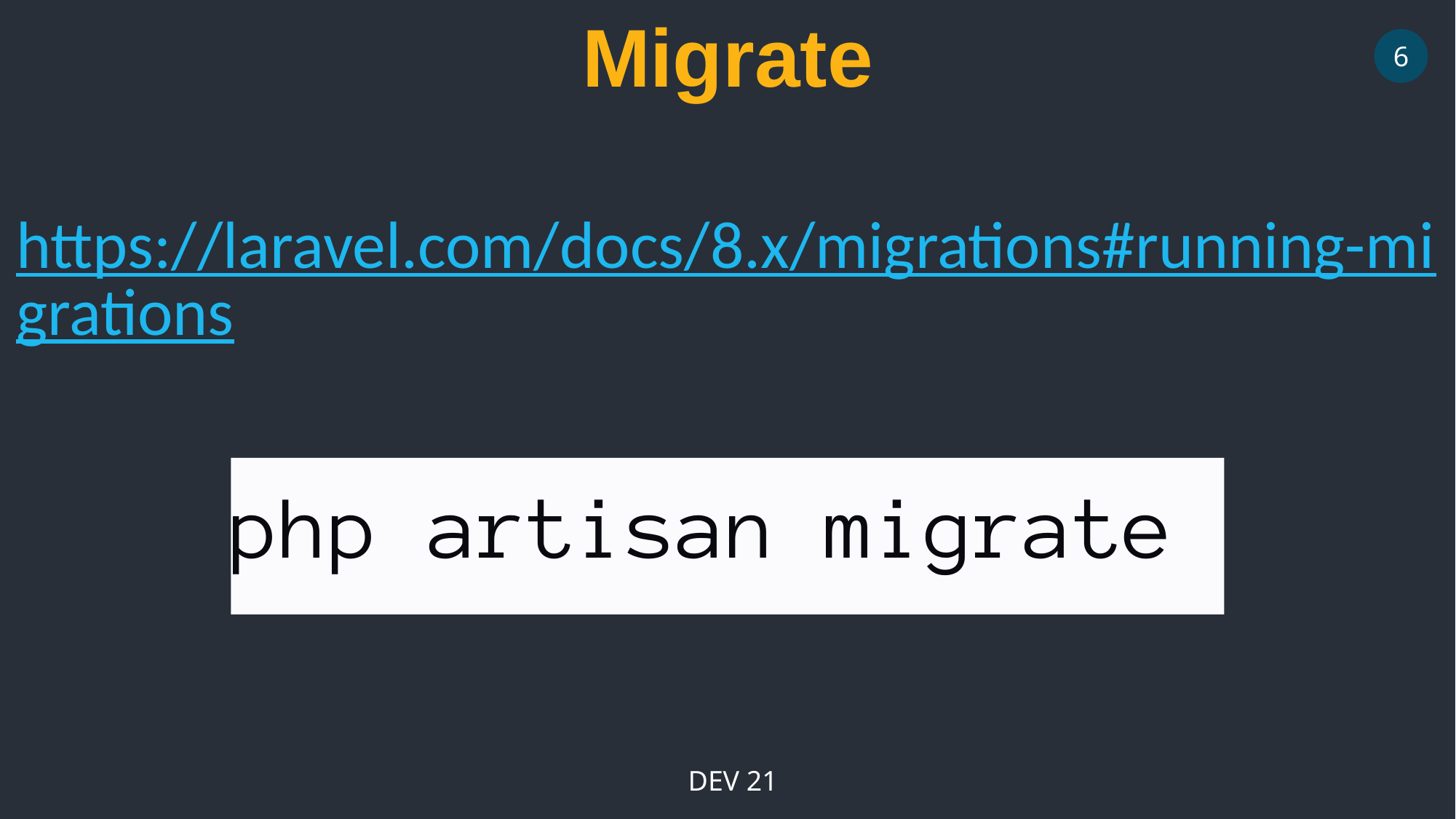

Migrate
6
https://laravel.com/docs/8.x/migrations#running-migrations

php artisan migrate
DEV 21